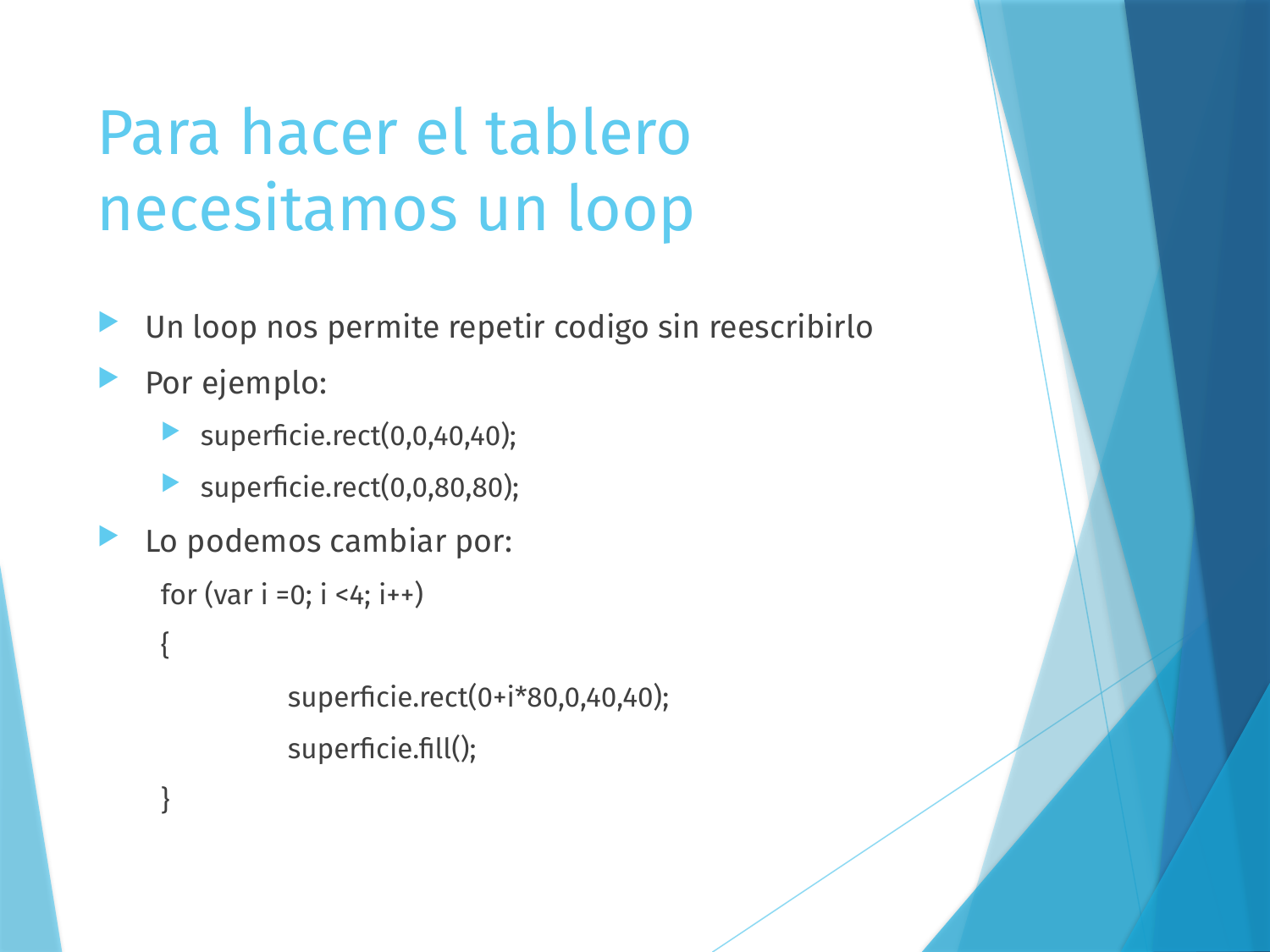

# Para hacer el tablero necesitamos un loop
Un loop nos permite repetir codigo sin reescribirlo
Por ejemplo:
superficie.rect(0,0,40,40);
superficie.rect(0,0,80,80);
Lo podemos cambiar por:
for (var i =0; i <4; i++)
{
	superficie.rect(0+i*80,0,40,40);
	superficie.fill();
}